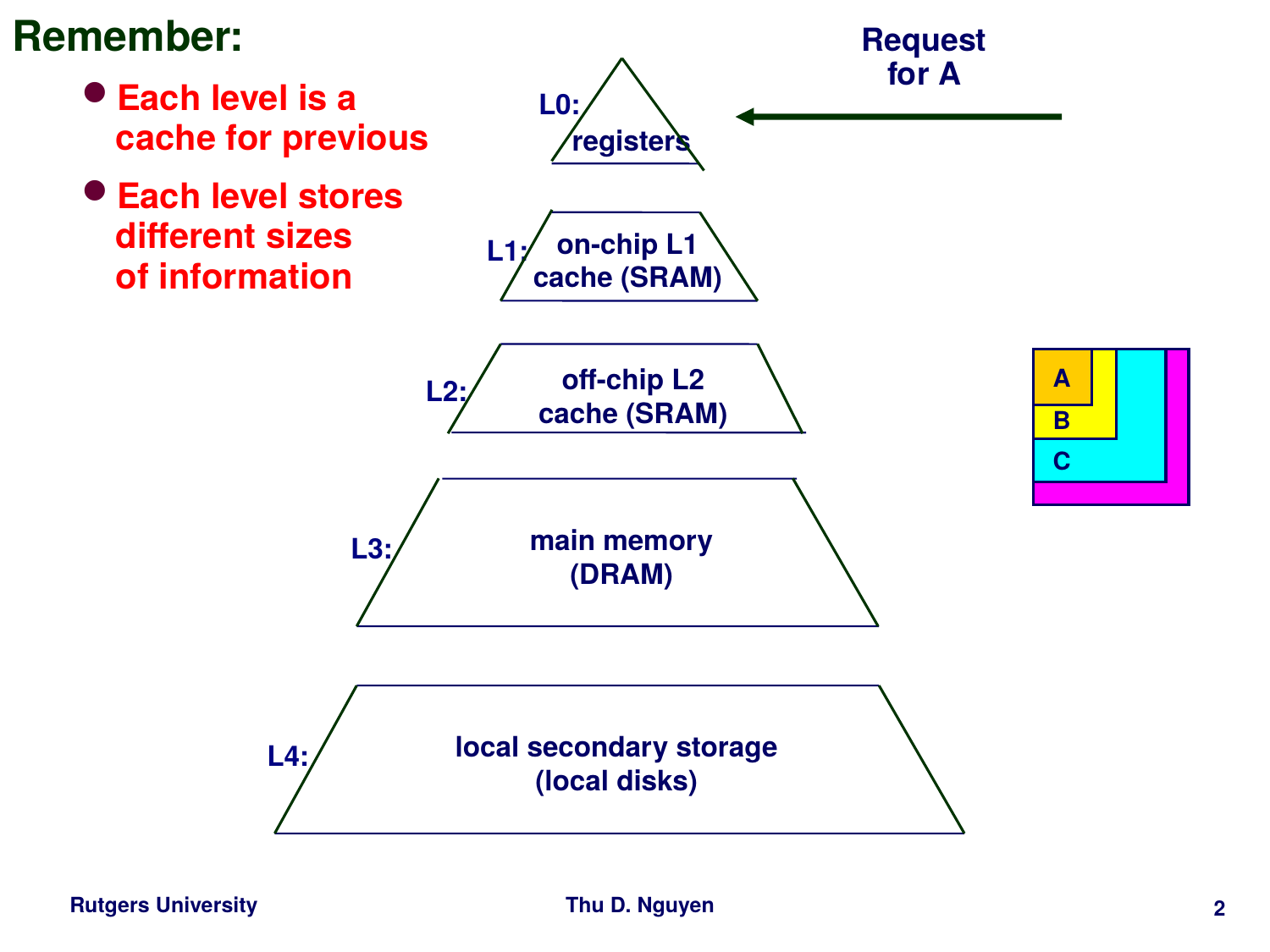

Remember:
Each level is a
cache for previous
Each level stores
different sizes
of information
Request for A

L0:
registers

on-chip L1
cache (SRAM)
L1:

off-chip L2
cache (SRAM)
L2:

A
B
C

main memory
(DRAM)
L3:

local secondary storage
(local disks)
L4: